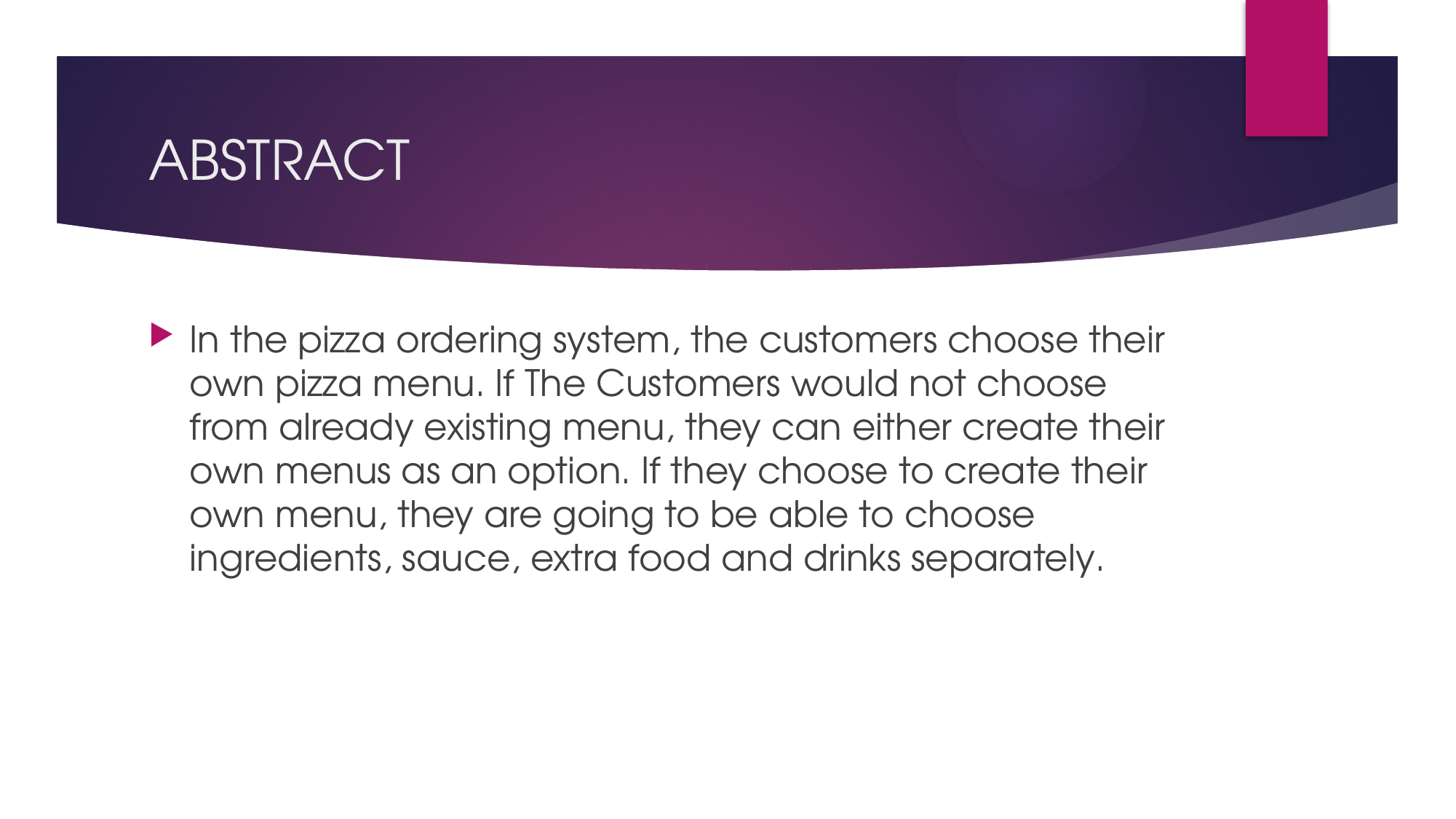

# ABSTRACT
In the pizza ordering system, the customers choose their own pizza menu. If The Customers would not choose from already existing menu, they can either create their own menus as an option. If they choose to create their own menu, they are going to be able to choose ingredients, sauce, extra food and drinks separately.